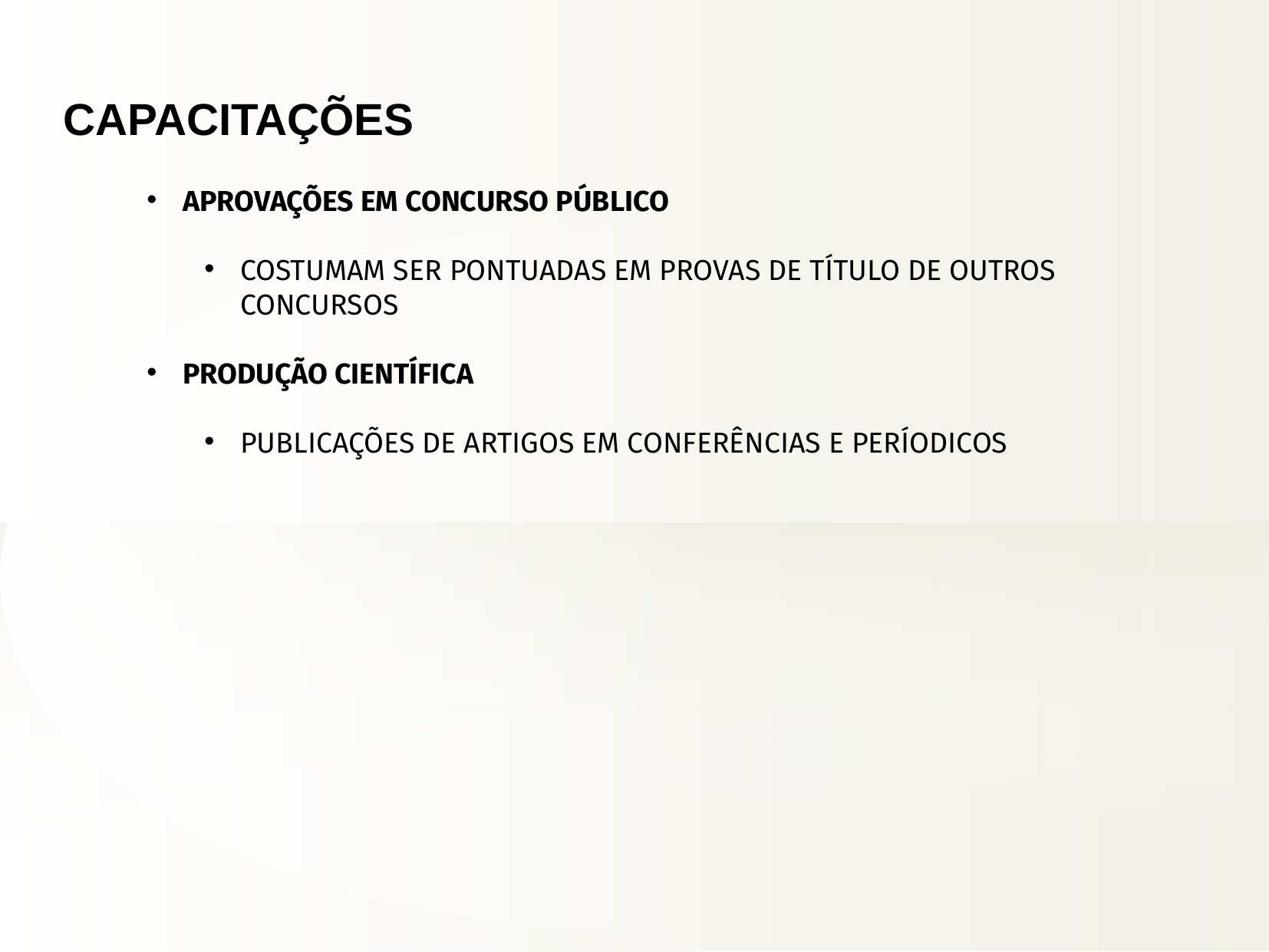

CAPACITAÇÕES

APROVAÇÕES EM CONCURSO PÚBLICO

COSTUMAM SER PONTUADAS EM PROVAS DE TÍTULO DE OUTROS CONCURSOS

PRODUÇÃO CIENTÍFICA

PUBLICAÇÕES DE ARTIGOS EM CONFERÊNCIAS E PERÍODICOS